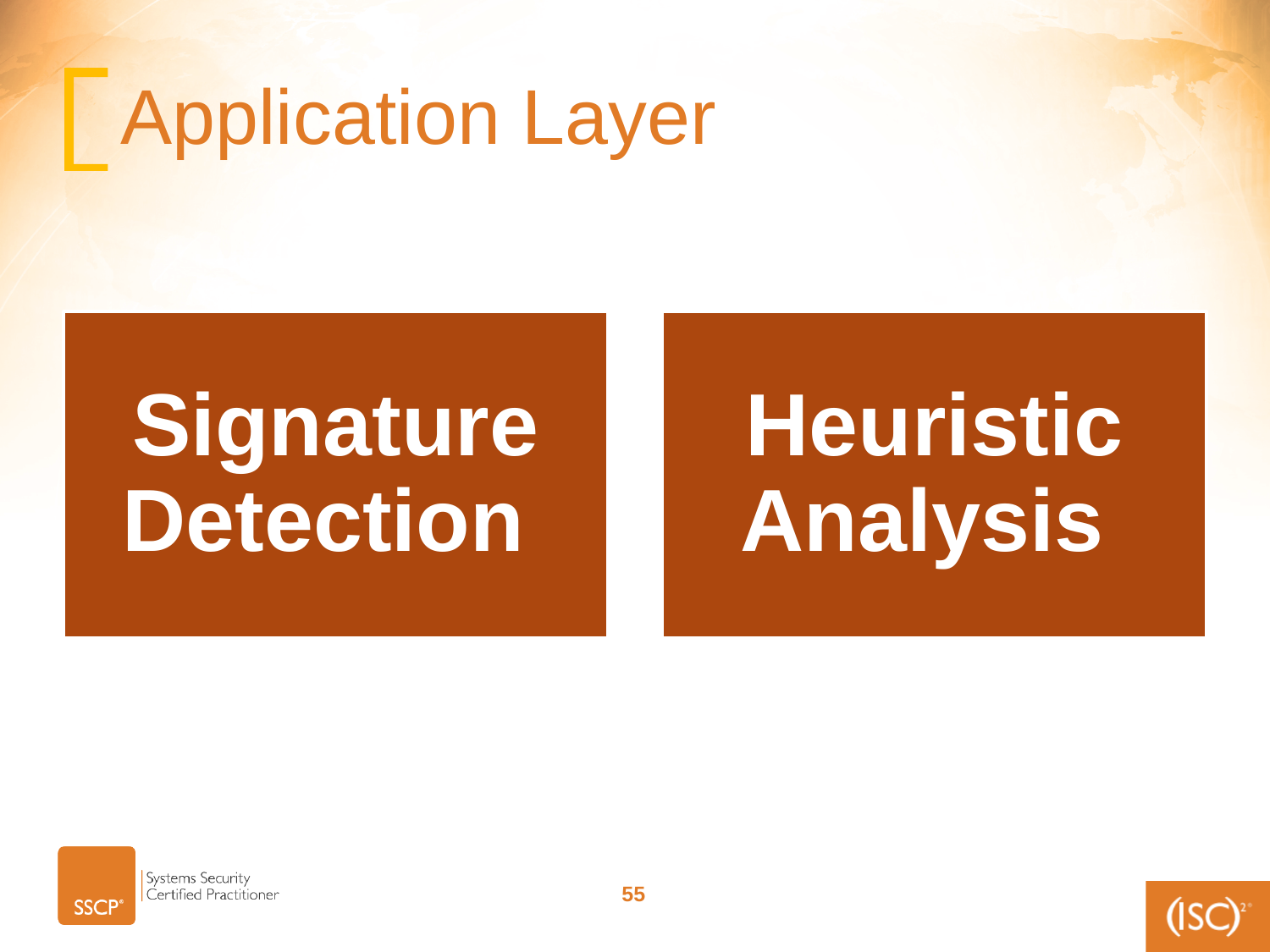

# Application Layer
Signature Detection
Heuristic Analysis